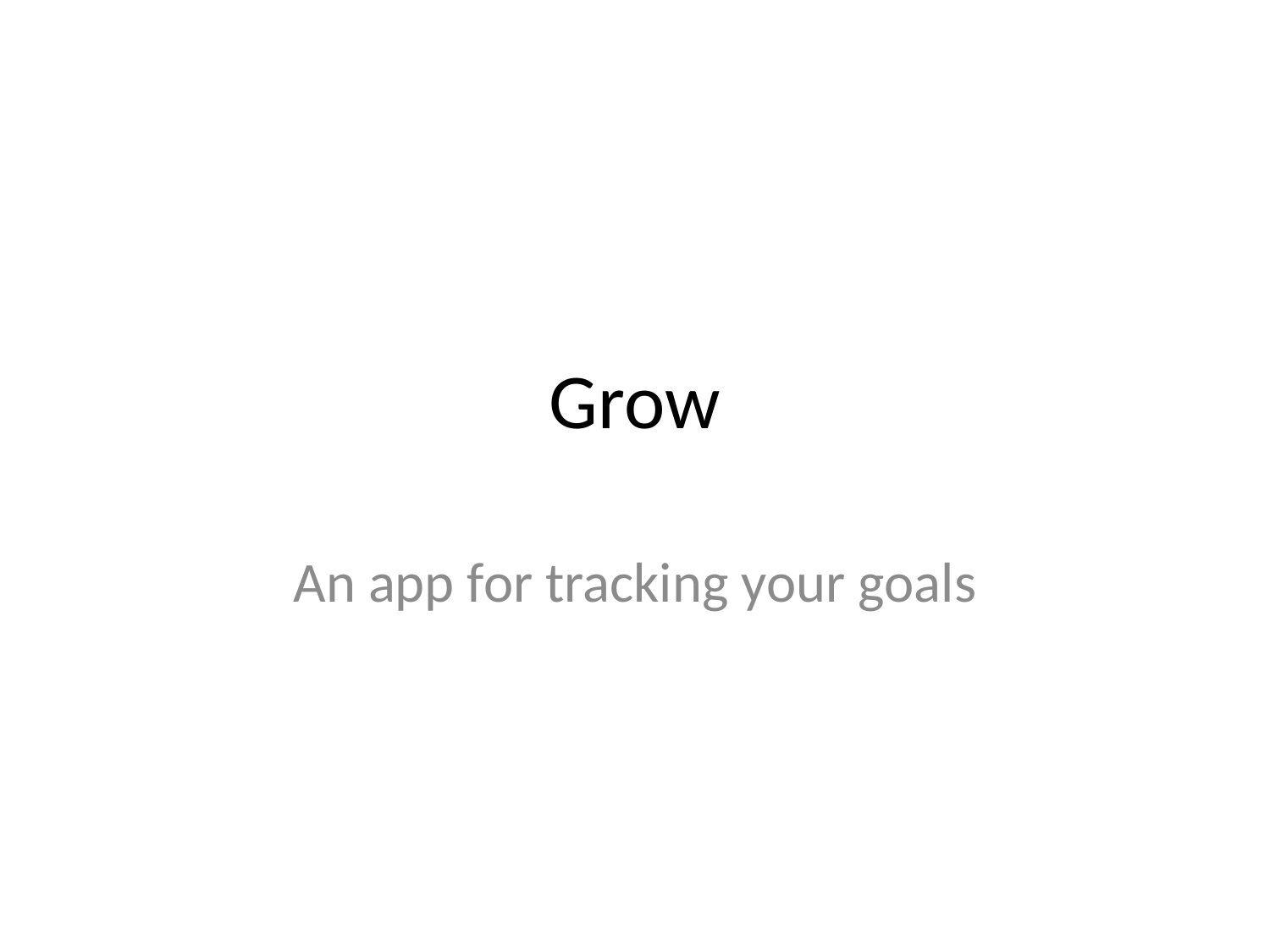

# Grow
An app for tracking your goals